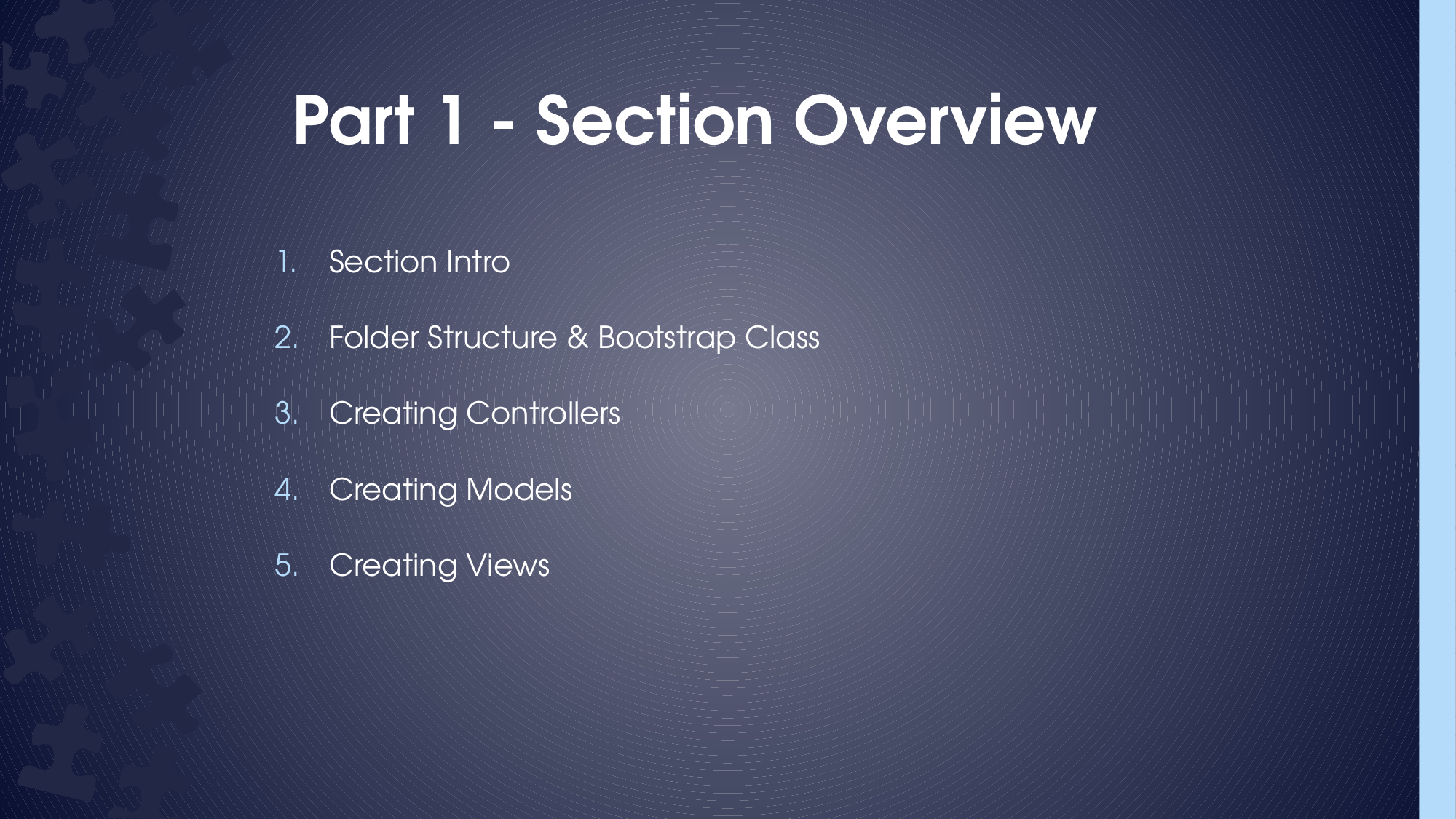

Part 1 - Section Overview
Section Intro
Folder Structure & Bootstrap Class
Creating Controllers
Creating Models
Creating Views